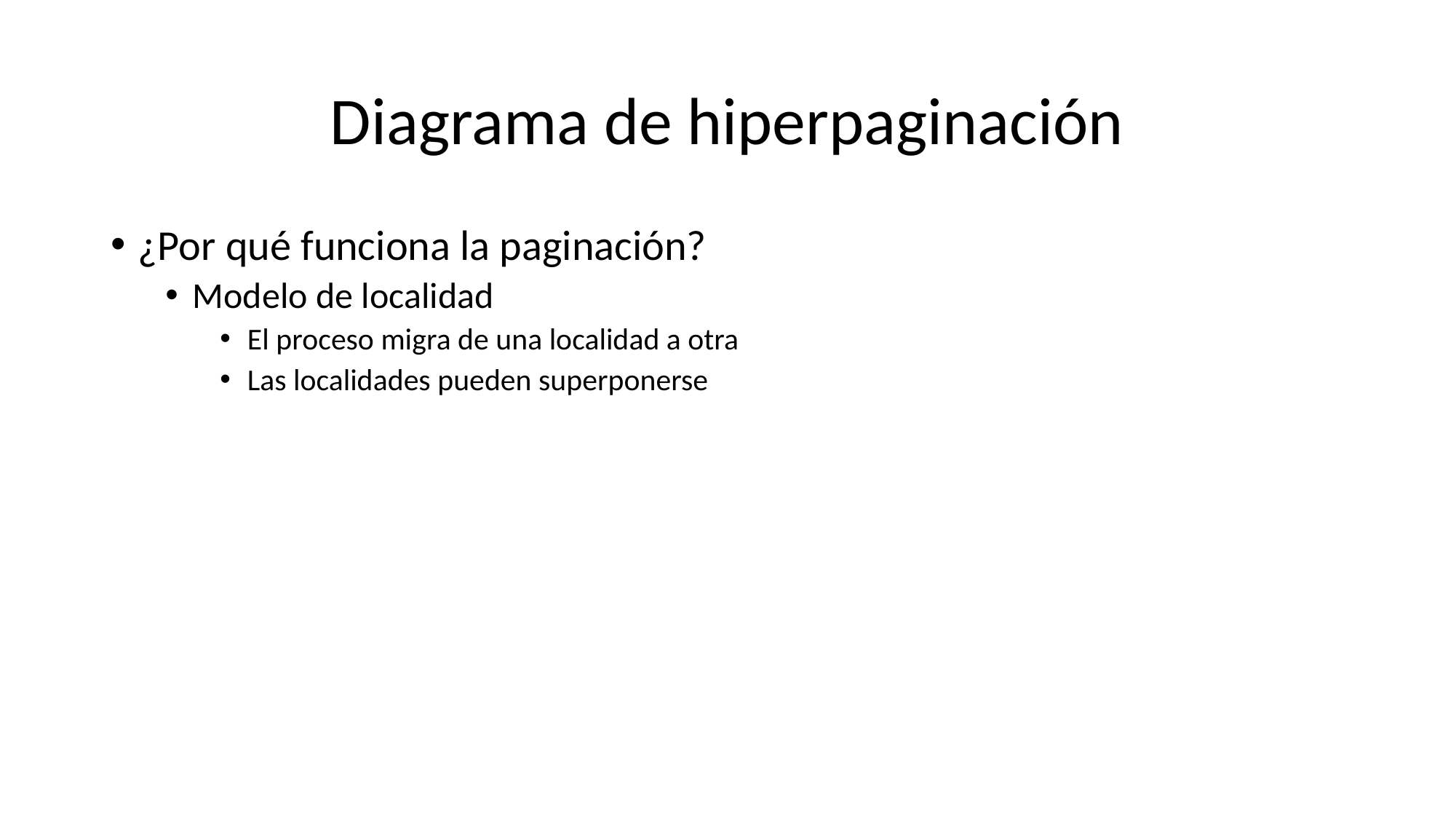

# Diagrama de hiperpaginación
¿Por qué funciona la paginación?
Modelo de localidad
El proceso migra de una localidad a otra
Las localidades pueden superponerse